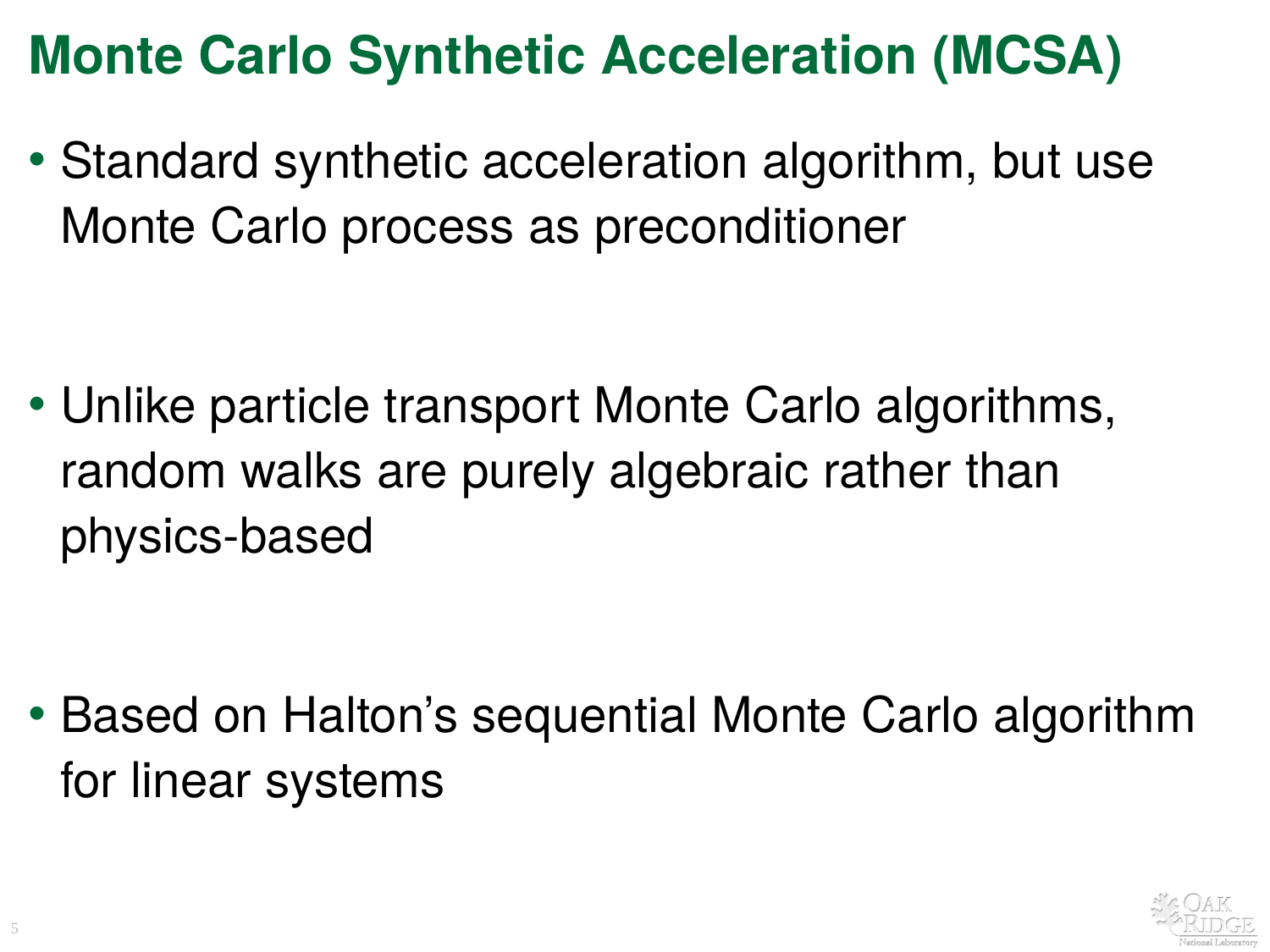

# Monte Carlo Synthetic Acceleration (MCSA)
Standard synthetic acceleration algorithm, but use Monte Carlo process as preconditioner

Unlike particle transport Monte Carlo algorithms, random walks are purely algebraic rather than physics-based

Based on Halton’s sequential Monte Carlo algorithm for linear systems